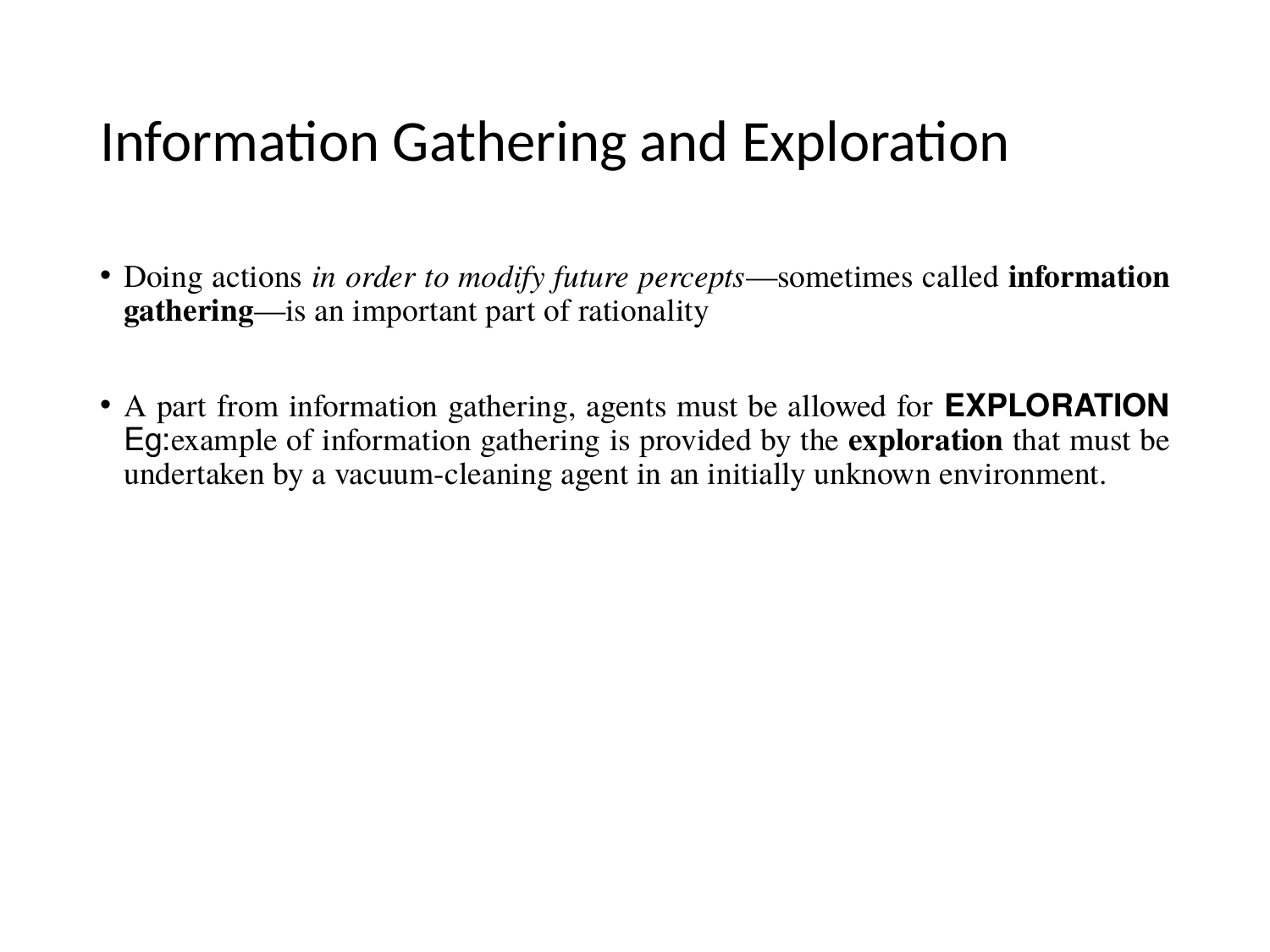

# Information Gathering and Exploration
Doing actions in order to modify future percepts—sometimes called information gathering—is an important part of rationality

A part from information gathering, agents must be allowed for EXPLORATION Eg:example of information gathering is provided by the exploration that must be undertaken by a vacuum-cleaning agent in an initially unknown environment.